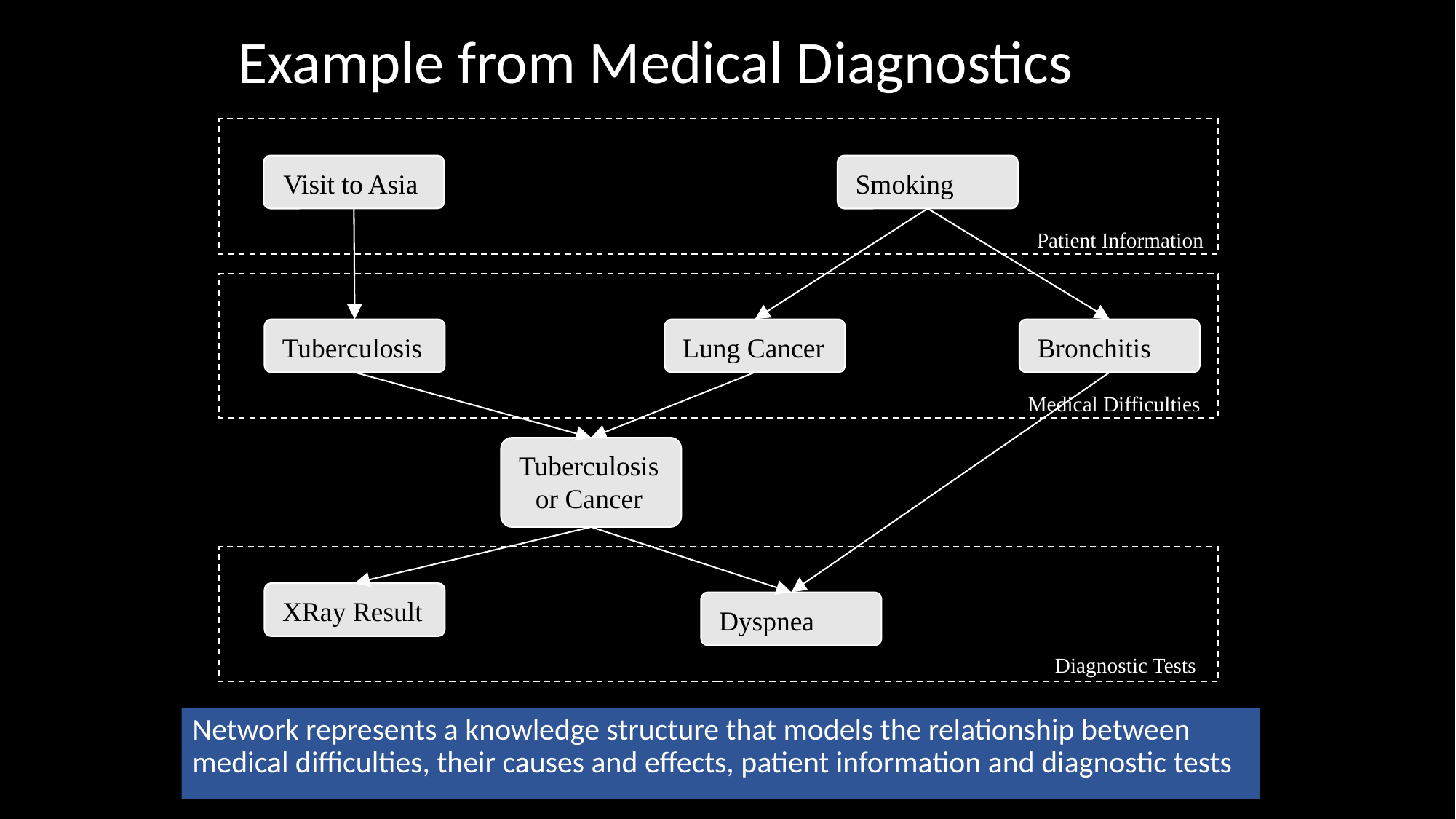

# Example from Medical Diagnostics

Visit to Asia
Smoking
Patient Information

Tuberculosis
Lung Cancer
Bronchitis
Medical Difficulties

Tuberculosis
or Cancer

XRay Result

Dyspnea
Diagnostic Tests
Network represents a knowledge structure that models the relationship between medical difficulties, their causes and effects, patient information and diagnostic tests